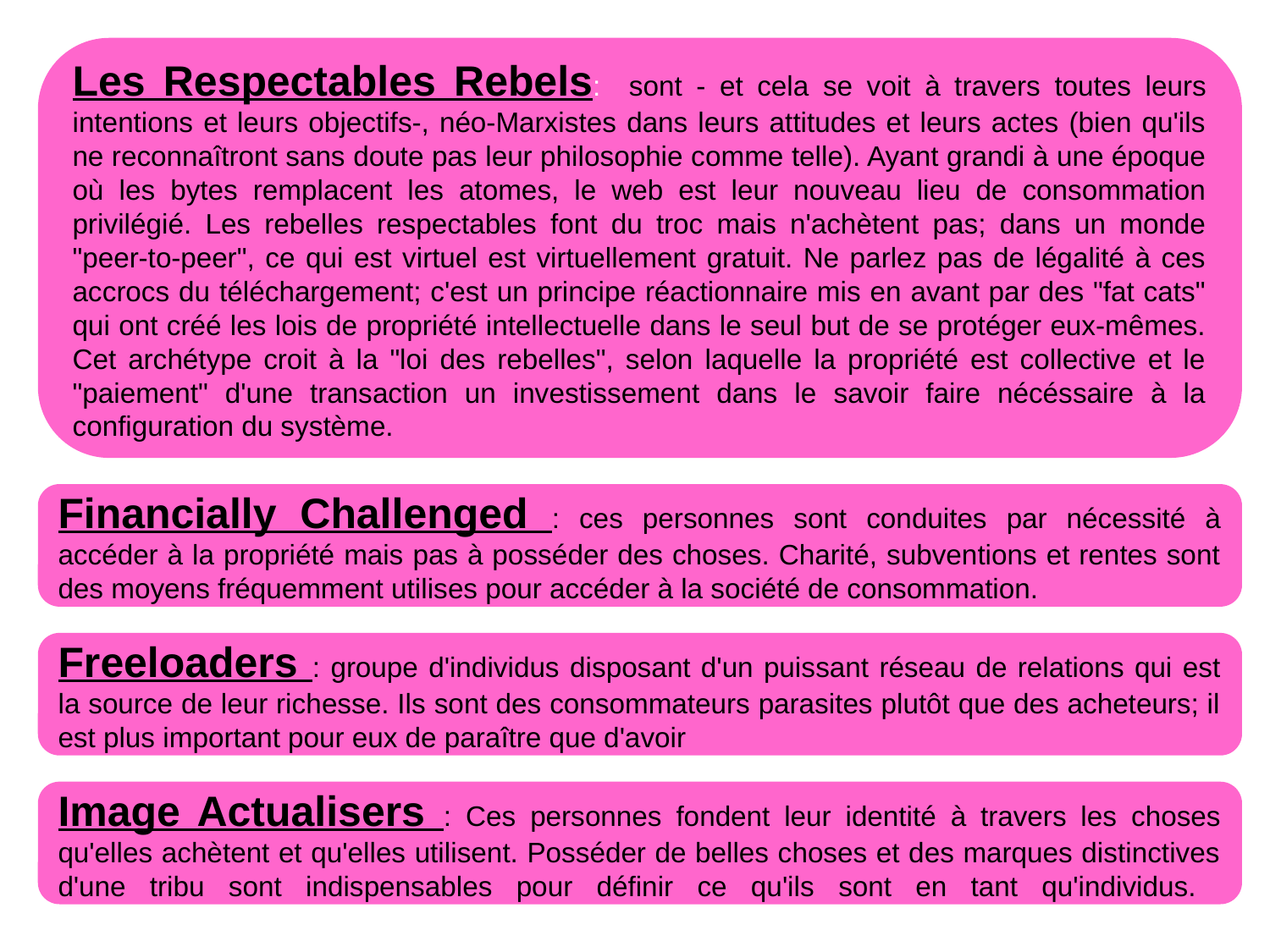

Les Respectables Rebels:  sont - et cela se voit à travers toutes leurs intentions et leurs objectifs-, néo-Marxistes dans leurs attitudes et leurs actes (bien qu'ils ne reconnaîtront sans doute pas leur philosophie comme telle). Ayant grandi à une époque où les bytes remplacent les atomes, le web est leur nouveau lieu de consommation privilégié. Les rebelles respectables font du troc mais n'achètent pas; dans un monde "peer-to-peer", ce qui est virtuel est virtuellement gratuit. Ne parlez pas de légalité à ces accrocs du téléchargement; c'est un principe réactionnaire mis en avant par des "fat cats" qui ont créé les lois de propriété intellectuelle dans le seul but de se protéger eux-mêmes. Cet archétype croit à la "loi des rebelles", selon laquelle la propriété est collective et le "paiement" d'une transaction un investissement dans le savoir faire nécéssaire à la configuration du système.

Financially Challenged : ces personnes sont conduites par nécessité à accéder à la propriété mais pas à posséder des choses. Charité, subventions et rentes sont des moyens fréquemment utilises pour accéder à la société de consommation.

Freeloaders : groupe d'individus disposant d'un puissant réseau de relations qui est la source de leur richesse. Ils sont des consommateurs parasites plutôt que des acheteurs; il est plus important pour eux de paraître que d'avoir

Image Actualisers : Ces personnes fondent leur identité à travers les choses qu'elles achètent et qu'elles utilisent. Posséder de belles choses et des marques distinctives d'une tribu sont indispensables pour définir ce qu'ils sont en tant qu'individus.